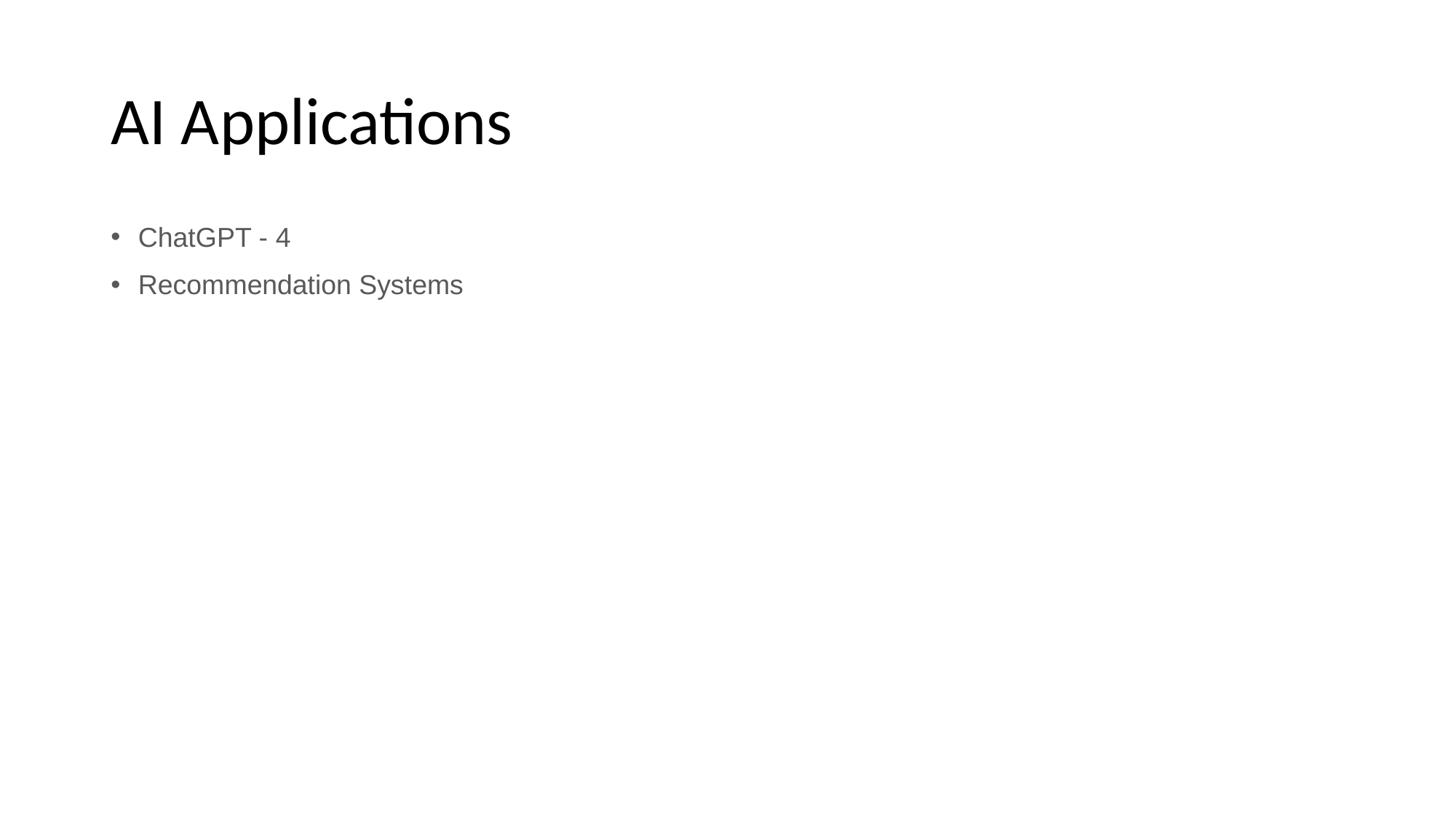

# AI Applications
ChatGPT - 4
Recommendation Systems